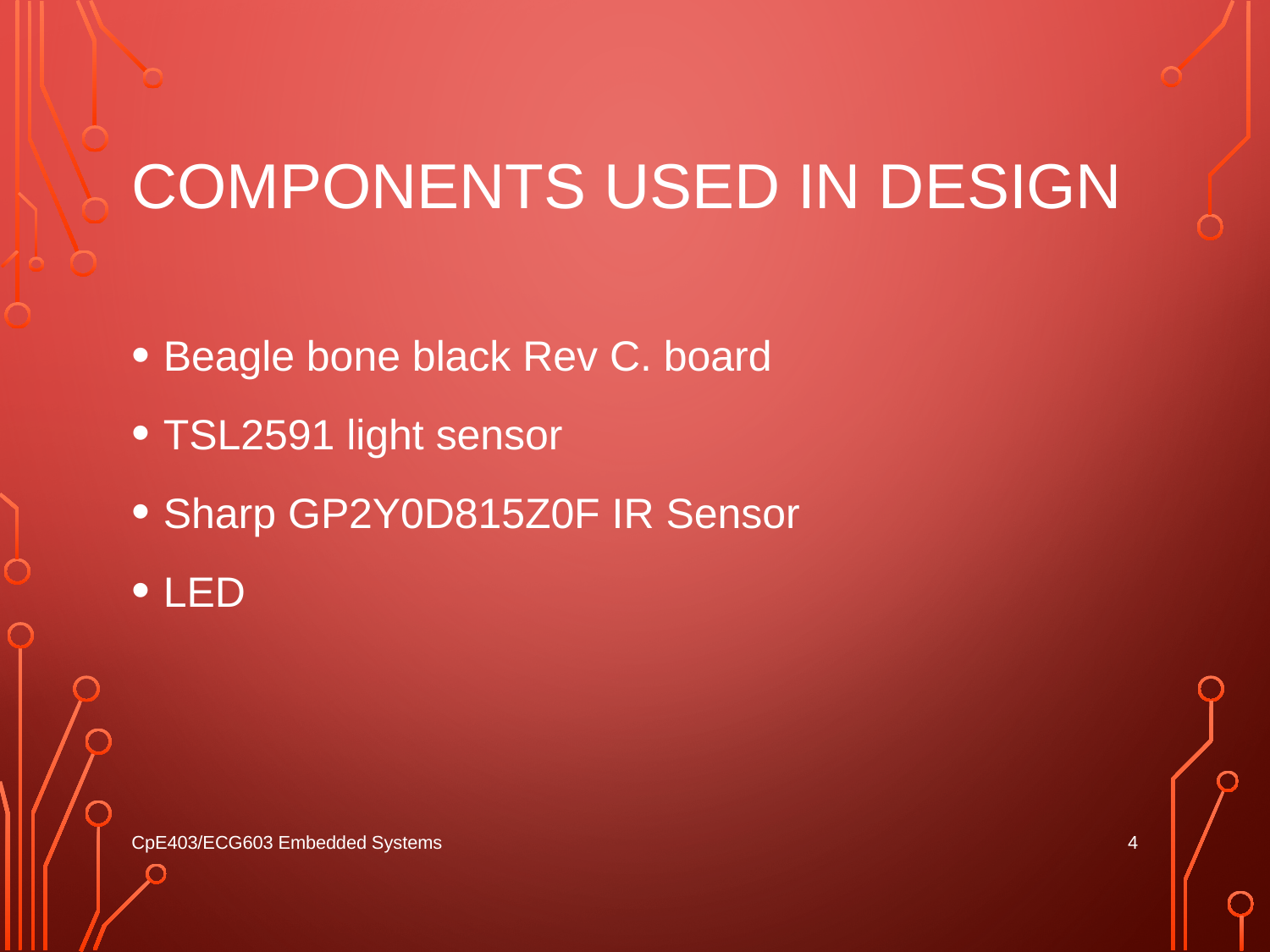

# Components Used in Design
Beagle bone black Rev C. board
TSL2591 light sensor
Sharp GP2Y0D815Z0F IR Sensor
LED
4
CpE403/ECG603 Embedded Systems